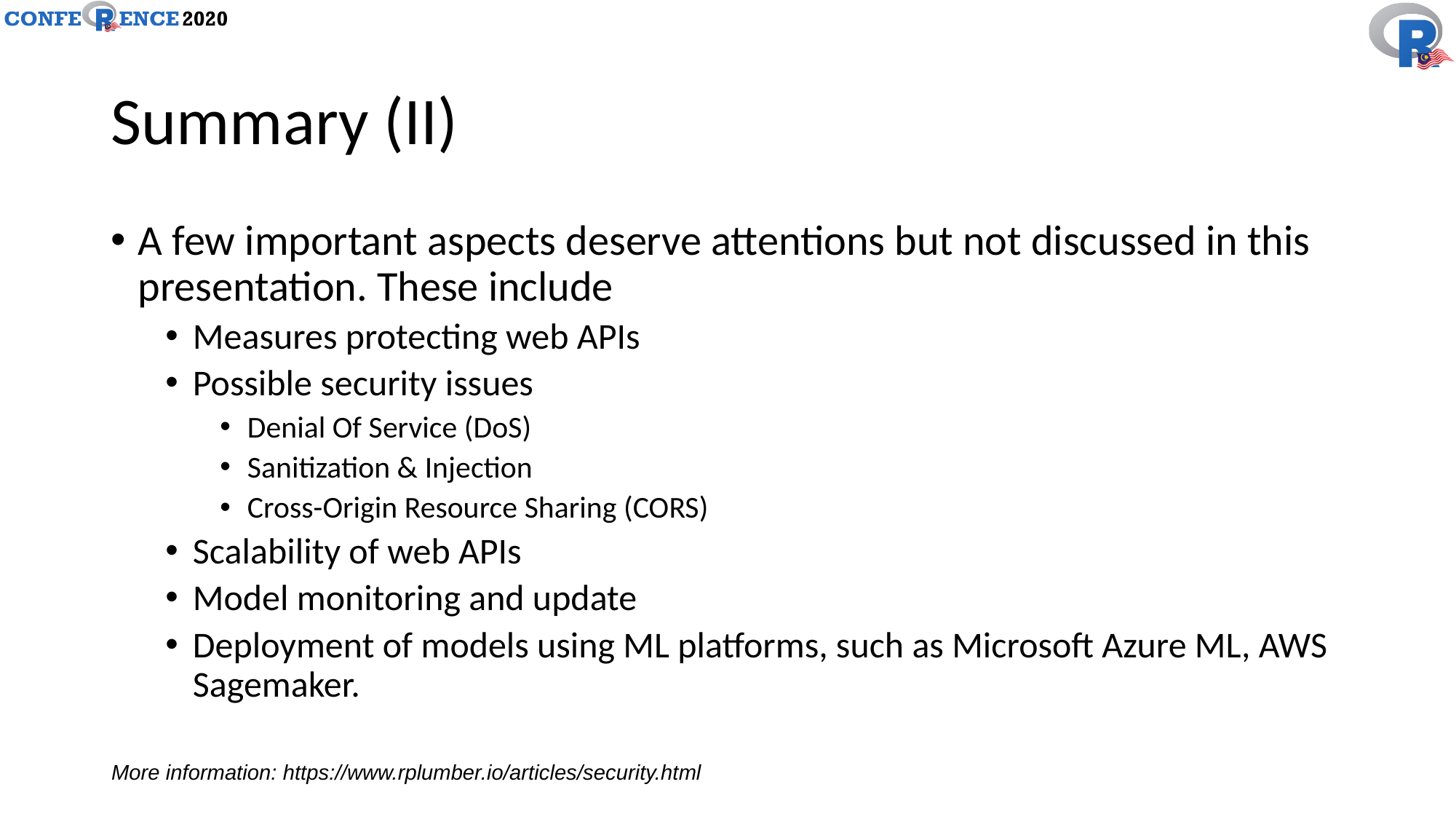

# Summary (II)
A few important aspects deserve attentions but not discussed in this presentation. These include
Measures protecting web APIs
Possible security issues
Denial Of Service (DoS)
Sanitization & Injection
Cross-Origin Resource Sharing (CORS)
Scalability of web APIs
Model monitoring and update
Deployment of models using ML platforms, such as Microsoft Azure ML, AWS Sagemaker.

More information: https://www.rplumber.io/articles/security.html